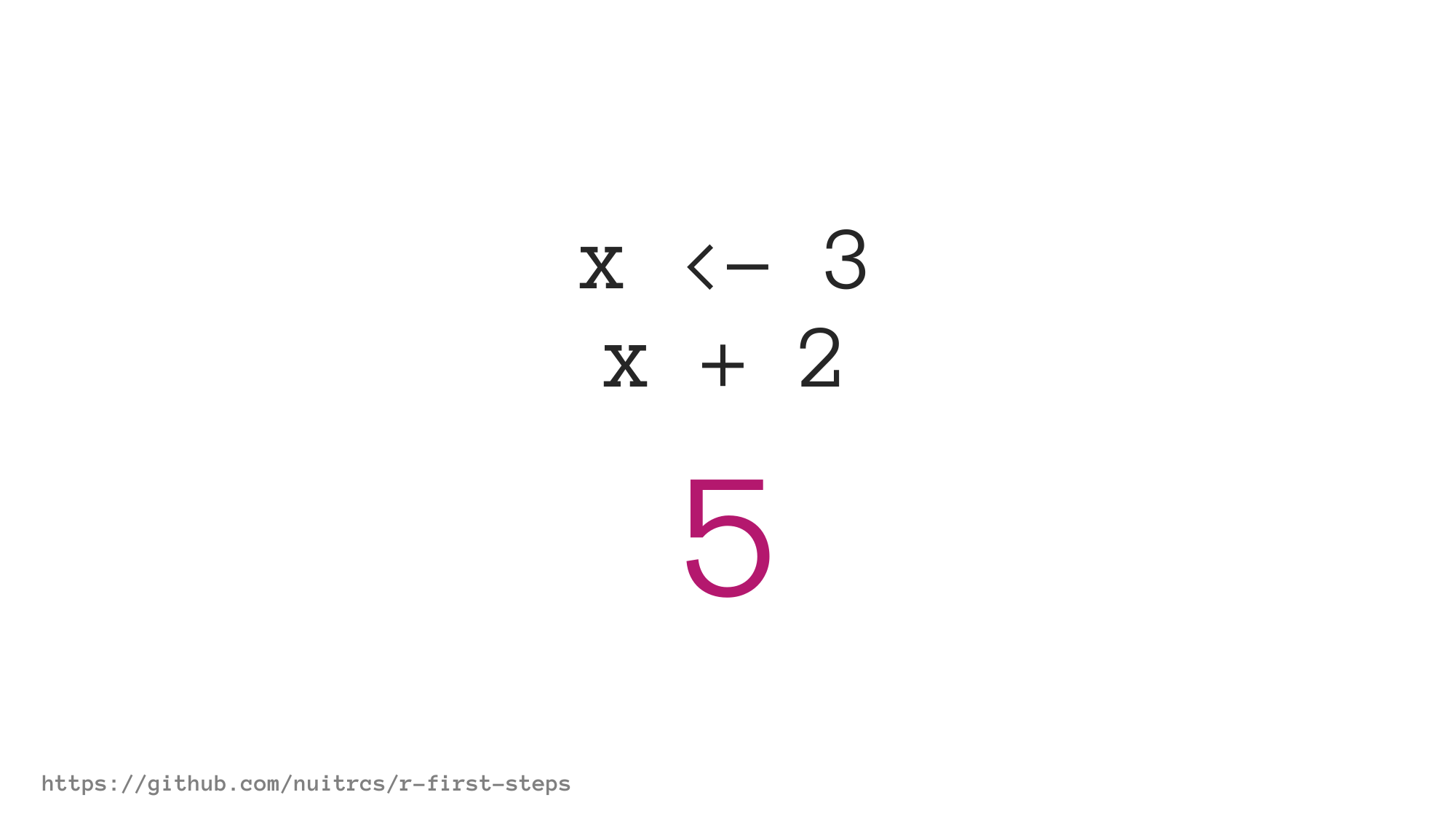

x <- 3
x + 2

5
https://github.com/nuitrcs/r-first-steps